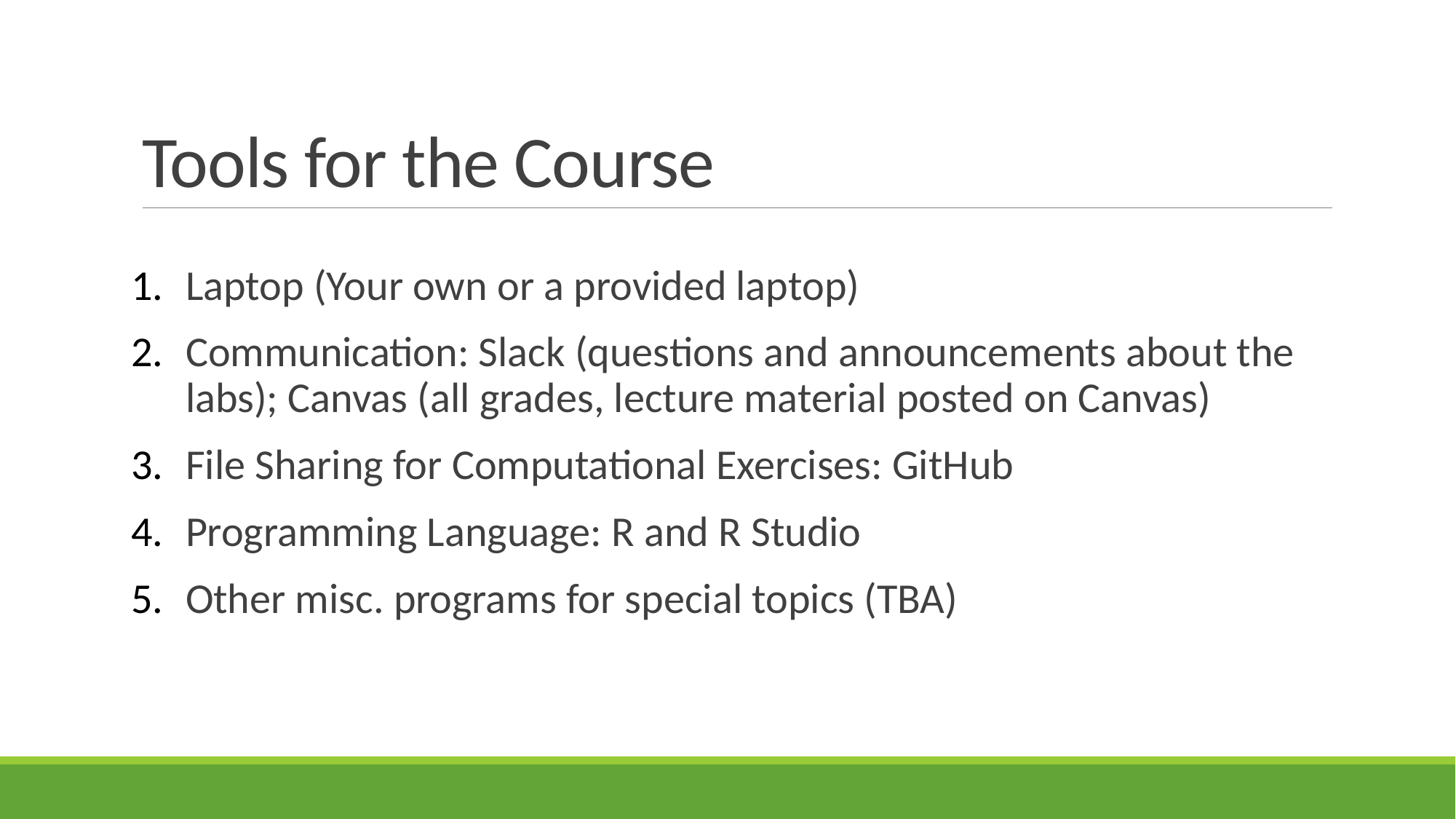

# Tools for the Course
Laptop (Your own or a provided laptop)
Communication: Slack (questions and announcements about the labs); Canvas (all grades, lecture material posted on Canvas)
File Sharing for Computational Exercises: GitHub
Programming Language: R and R Studio
Other misc. programs for special topics (TBA)